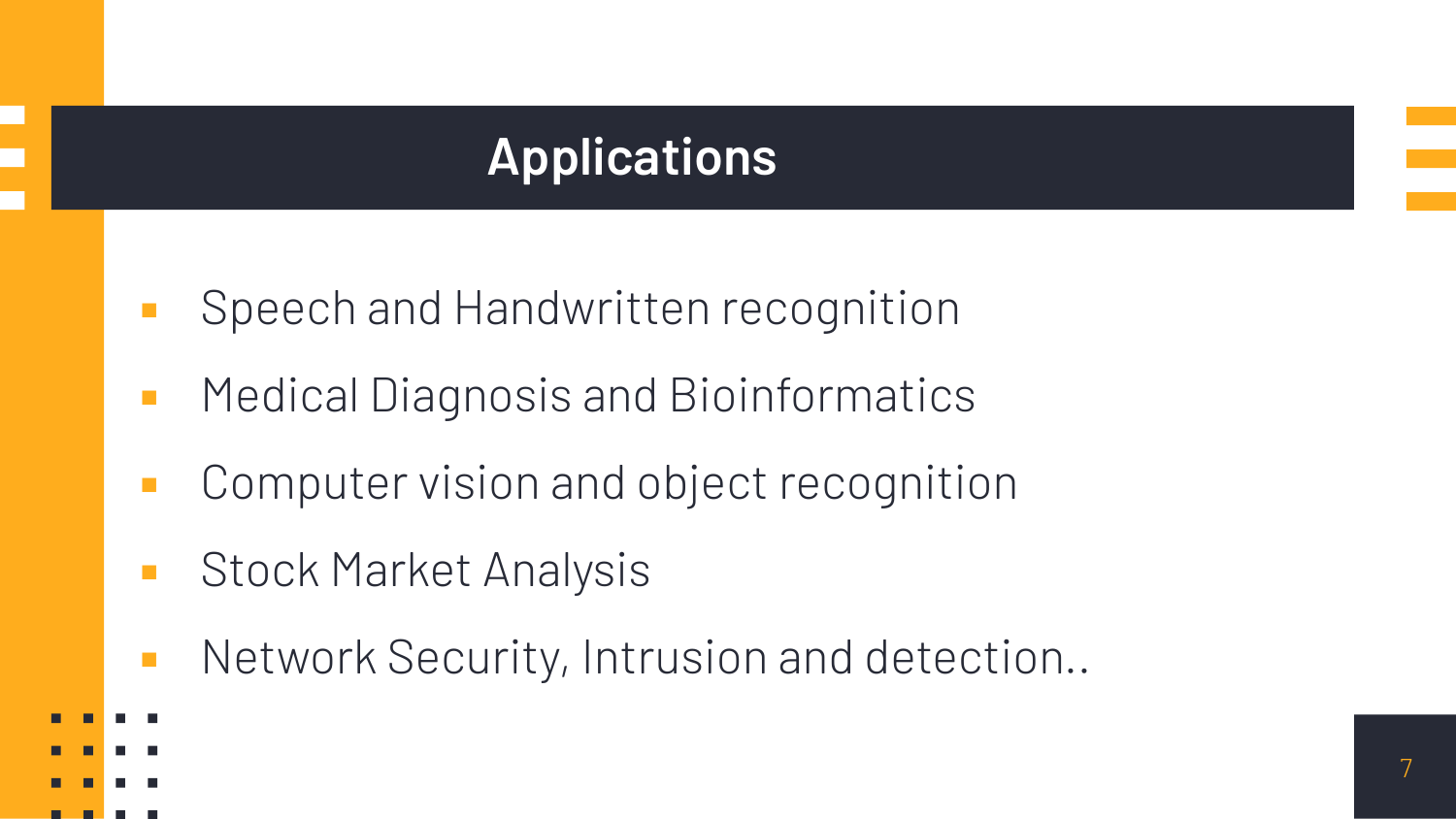

# Applications
Speech and Handwritten recognition
Medical Diagnosis and Bioinformatics
Computer vision and object recognition
Stock Market Analysis
Network Security, Intrusion and detection..
7